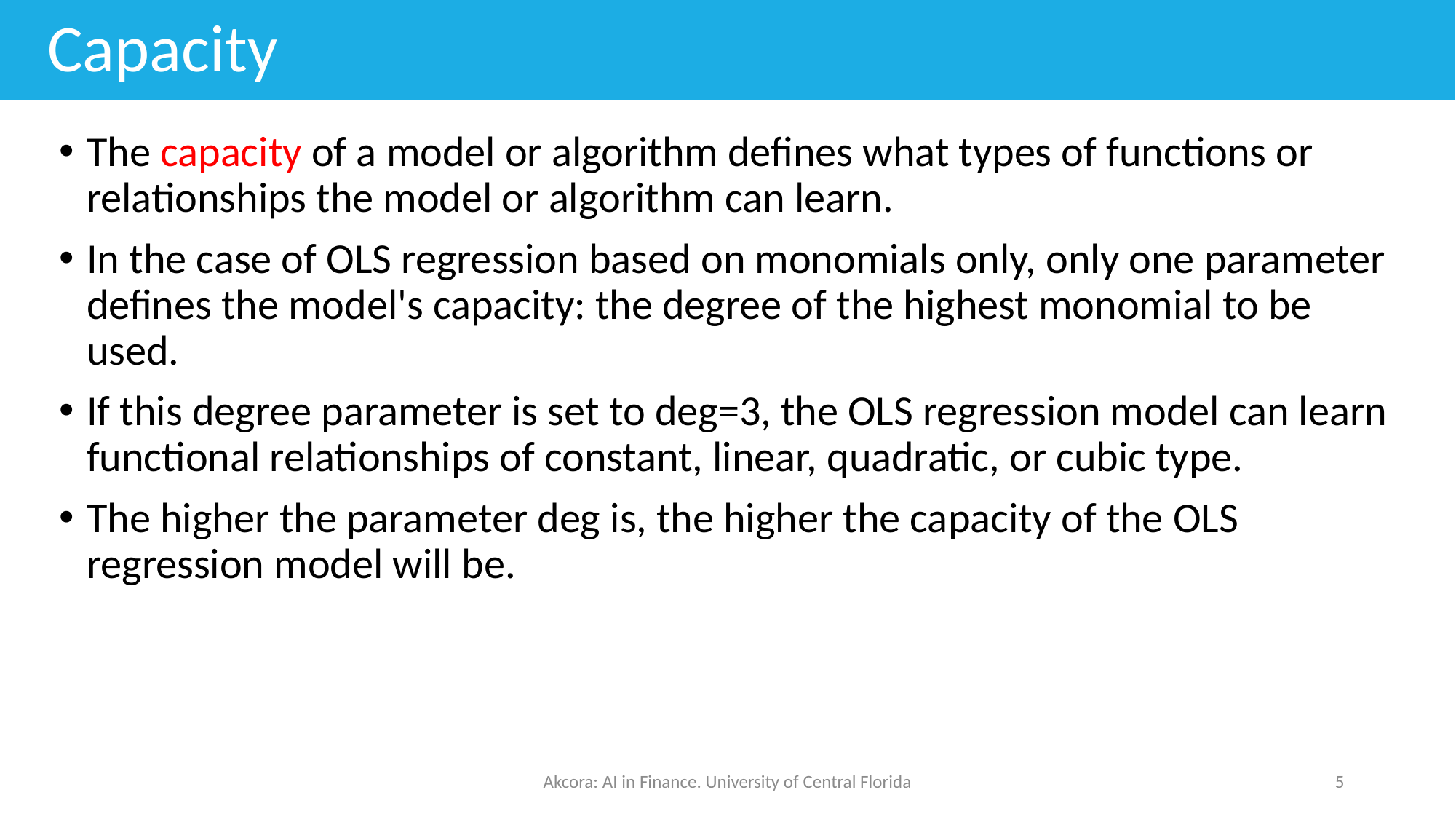

# Capacity
The capacity of a model or algorithm defines what types of functions or relationships the model or algorithm can learn.
In the case of OLS regression based on monomials only, only one parameter defines the model's capacity: the degree of the highest monomial to be used.
If this degree parameter is set to deg=3, the OLS regression model can learn functional relationships of constant, linear, quadratic, or cubic type.
The higher the parameter deg is, the higher the capacity of the OLS regression model will be.

Akcora: AI in Finance. University of Central Florida
5